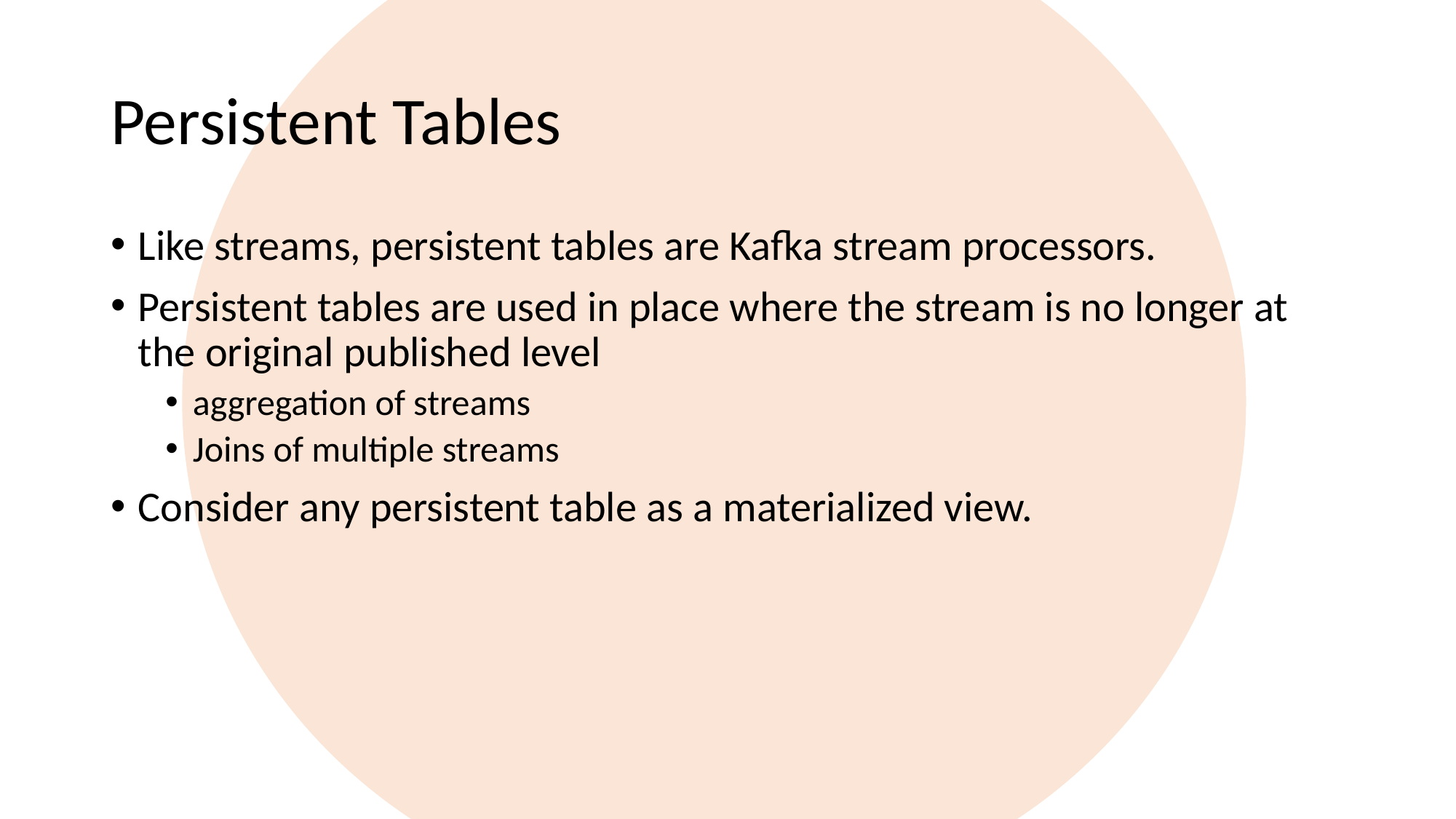

# Persistent Tables
Like streams, persistent tables are Kafka stream processors.
Persistent tables are used in place where the stream is no longer at the original published level
aggregation of streams
Joins of multiple streams
Consider any persistent table as a materialized view.